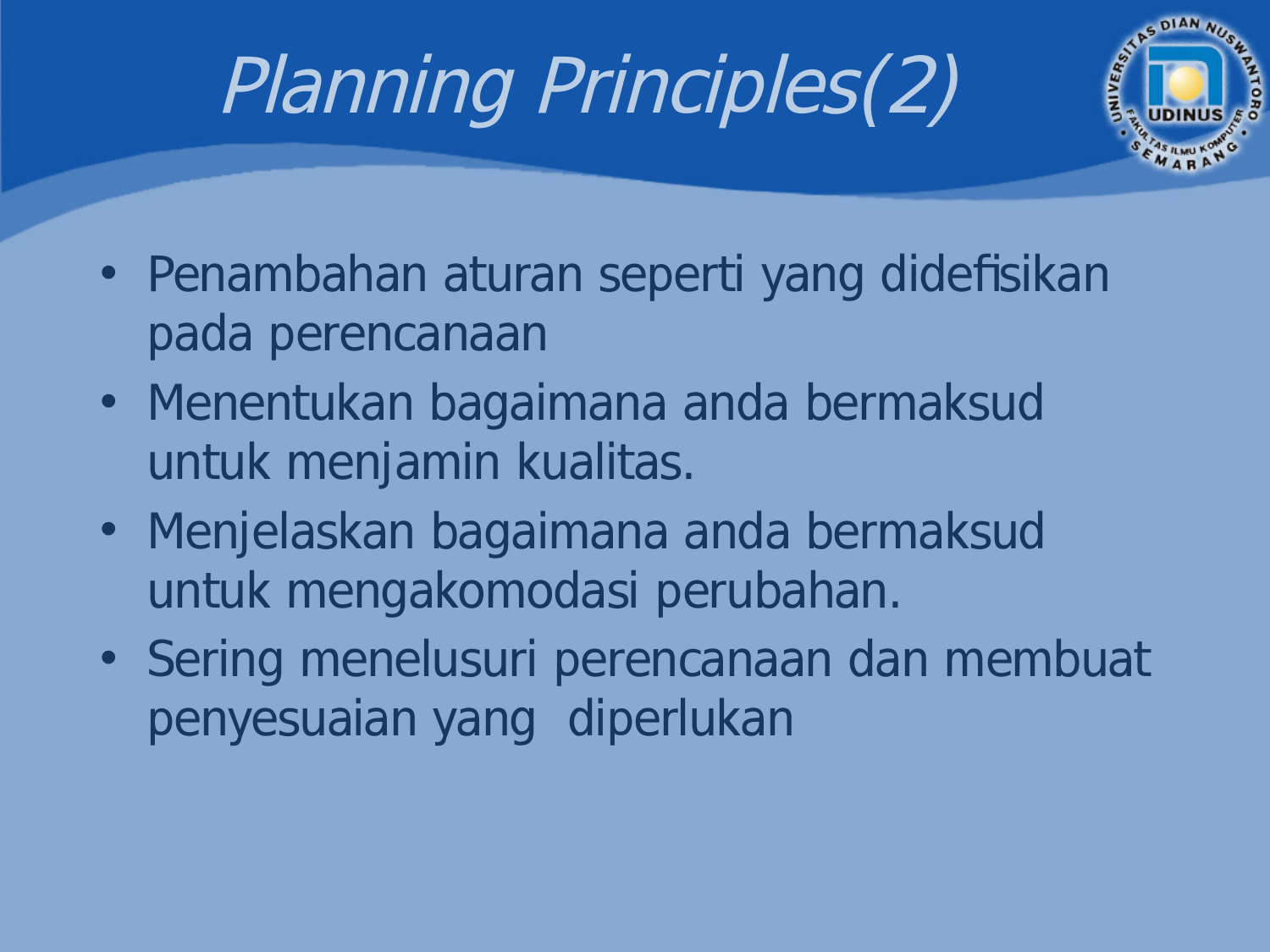

# Planning Principles(2)
Penambahan aturan seperti yang didefisikan pada perencanaan
Menentukan bagaimana anda bermaksud untuk menjamin kualitas.
Menjelaskan bagaimana anda bermaksud untuk mengakomodasi perubahan.
Sering menelusuri perencanaan dan membuat penyesuaian yang  diperlukan